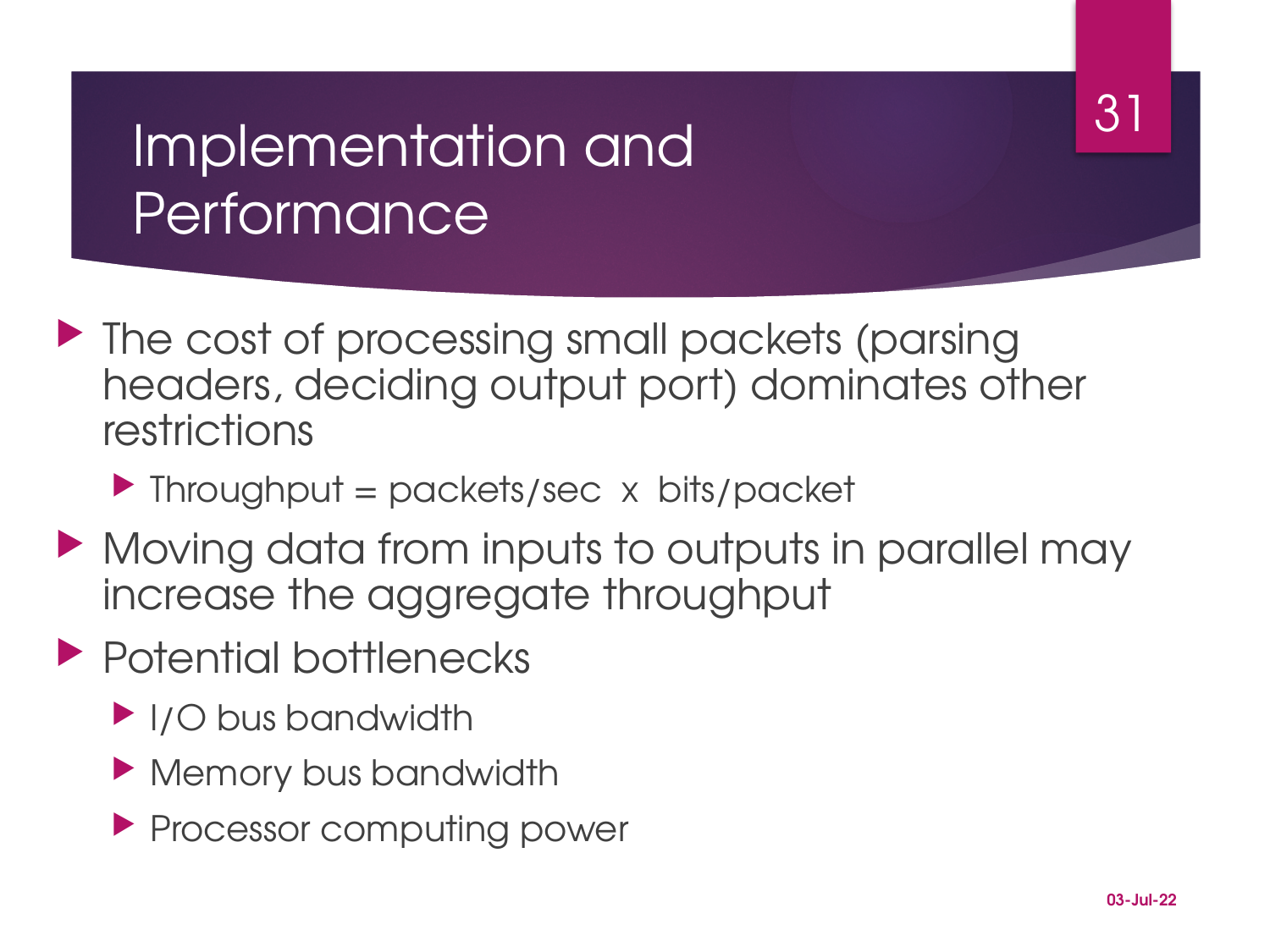

31
# Implementation and Performance
The cost of processing small packets (parsing headers, deciding output port) dominates other restrictions
Throughput = packets/sec  x  bits/packet
Moving data from inputs to outputs in parallel may increase the aggregate throughput
Potential bottlenecks
I/O bus bandwidth
Memory bus bandwidth
Processor computing power
03-Jul-22